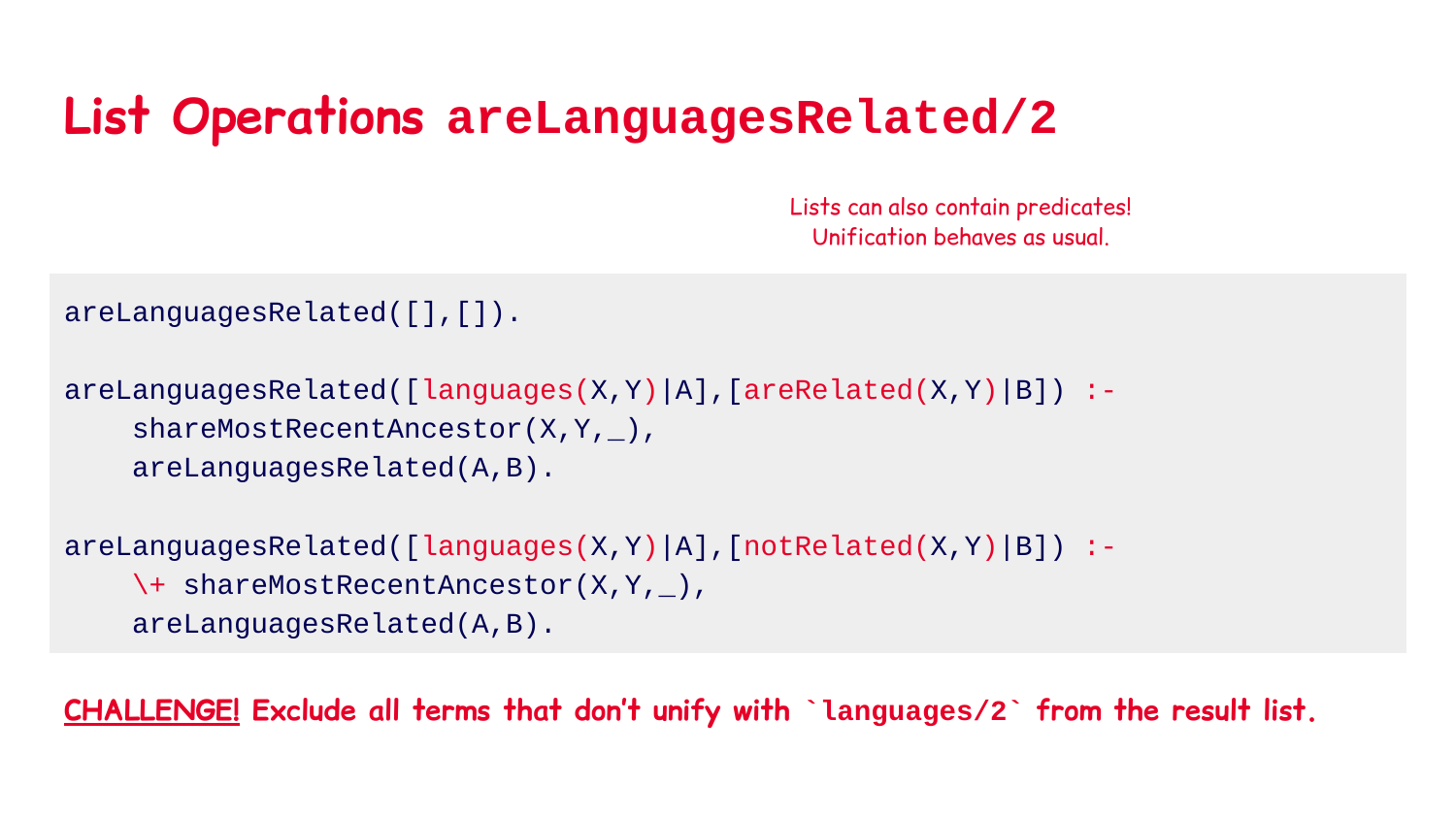

# List Operations areLanguagesRelated/2
Lists can also contain predicates! Unification behaves as usual.
areLanguagesRelated([],[]).

areLanguagesRelated([languages(X,Y)|A],[areRelated(X,Y)|B]) :-
    shareMostRecentAncestor(X,Y,_),
    areLanguagesRelated(A,B).
areLanguagesRelated([languages(X,Y)|A],[notRelated(X,Y)|B]) :-
    \+ shareMostRecentAncestor(X,Y,_),
    areLanguagesRelated(A,B).
CHALLENGE! Exclude all terms that don’t unify with `languages/2` from the result list.